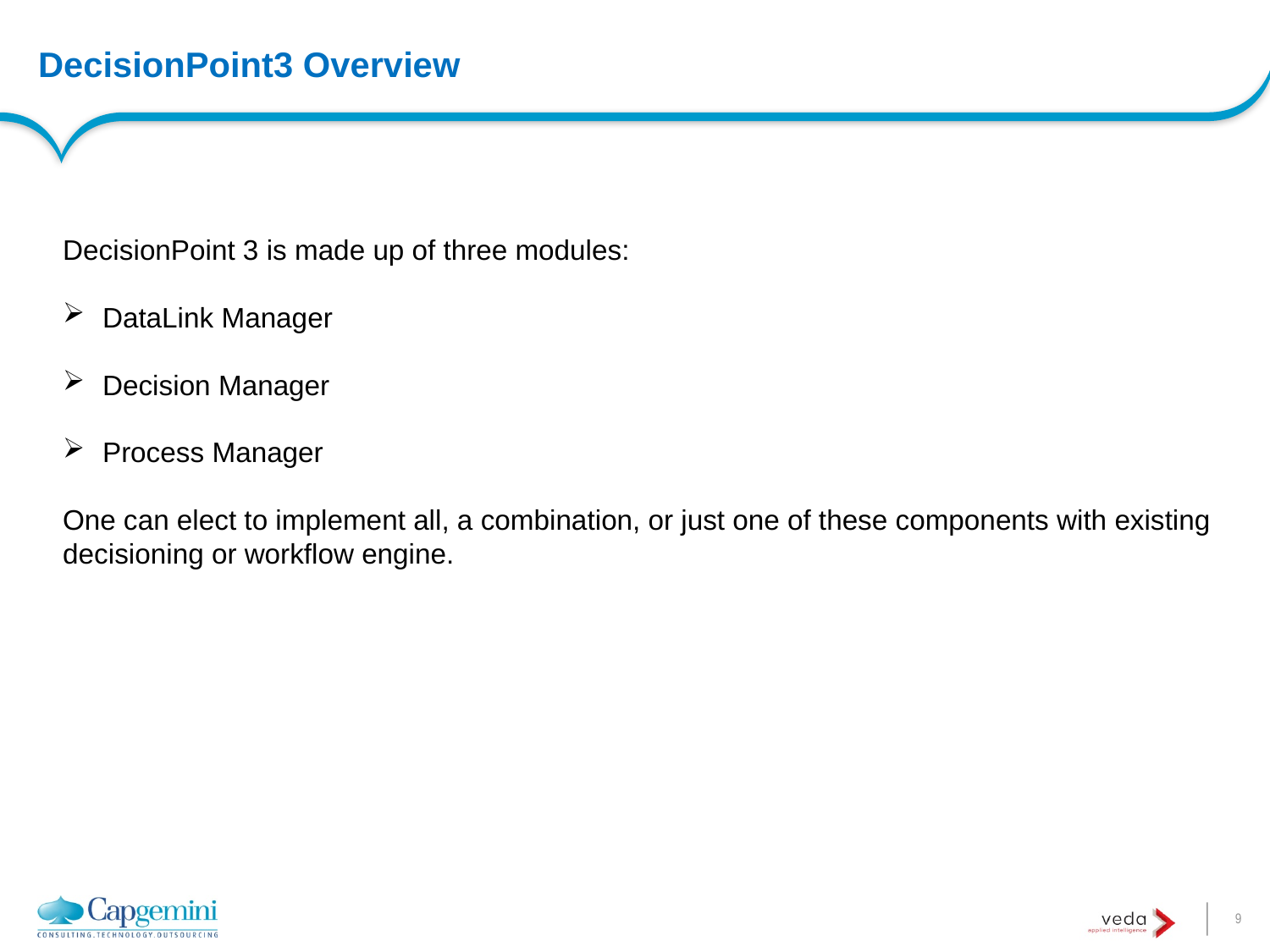

# DecisionPoint3 Overview
DecisionPoint 3 is made up of three modules:

DataLink Manager

Decision Manager

Process Manager

One can elect to implement all, a combination, or just one of these components with existing decisioning or workflow engine.